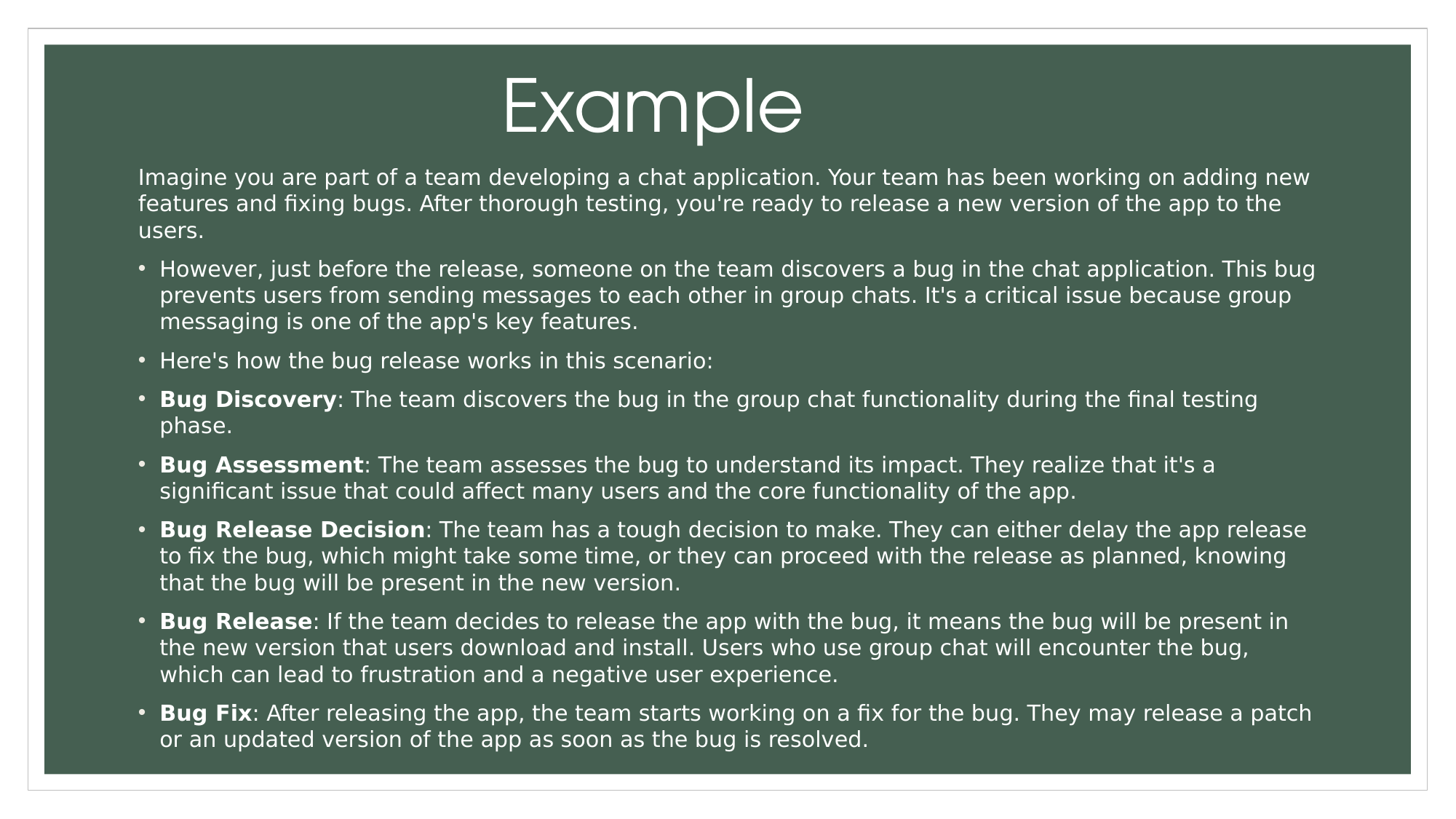

# Example
Imagine you are part of a team developing a chat application. Your team has been working on adding new features and fixing bugs. After thorough testing, you're ready to release a new version of the app to the users.
However, just before the release, someone on the team discovers a bug in the chat application. This bug prevents users from sending messages to each other in group chats. It's a critical issue because group messaging is one of the app's key features.
Here's how the bug release works in this scenario:
Bug Discovery: The team discovers the bug in the group chat functionality during the final testing phase.
Bug Assessment: The team assesses the bug to understand its impact. They realize that it's a significant issue that could affect many users and the core functionality of the app.
Bug Release Decision: The team has a tough decision to make. They can either delay the app release to fix the bug, which might take some time, or they can proceed with the release as planned, knowing that the bug will be present in the new version.
Bug Release: If the team decides to release the app with the bug, it means the bug will be present in the new version that users download and install. Users who use group chat will encounter the bug, which can lead to frustration and a negative user experience.
Bug Fix: After releasing the app, the team starts working on a fix for the bug. They may release a patch or an updated version of the app as soon as the bug is resolved.